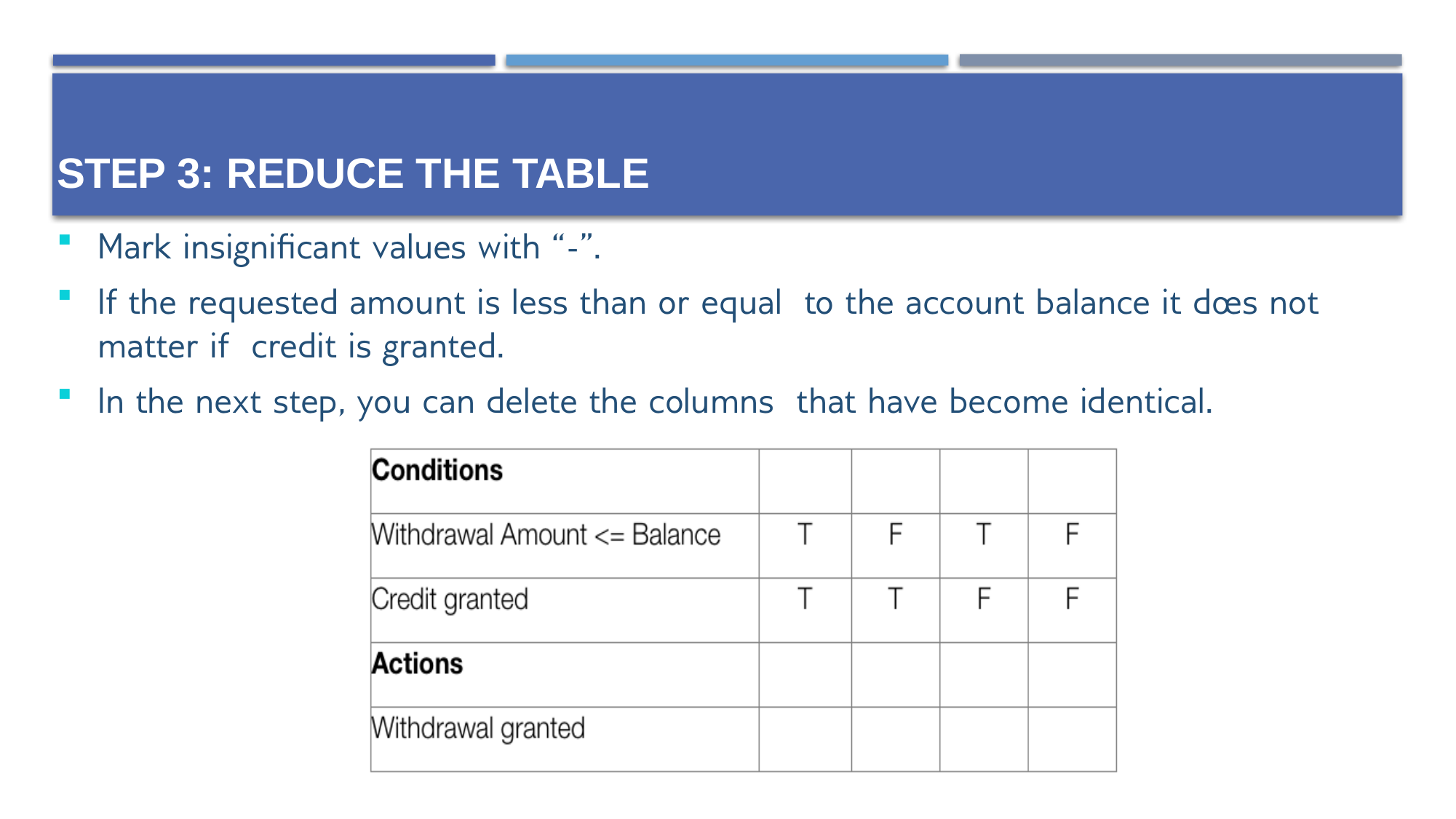

# Step 3: Reduce the table
Mark insignificant values with “-”.
If the requested amount is less than or equal  to the account balance it does not matter if  credit is granted.
In the next step, you can delete the columns  that have become identical.